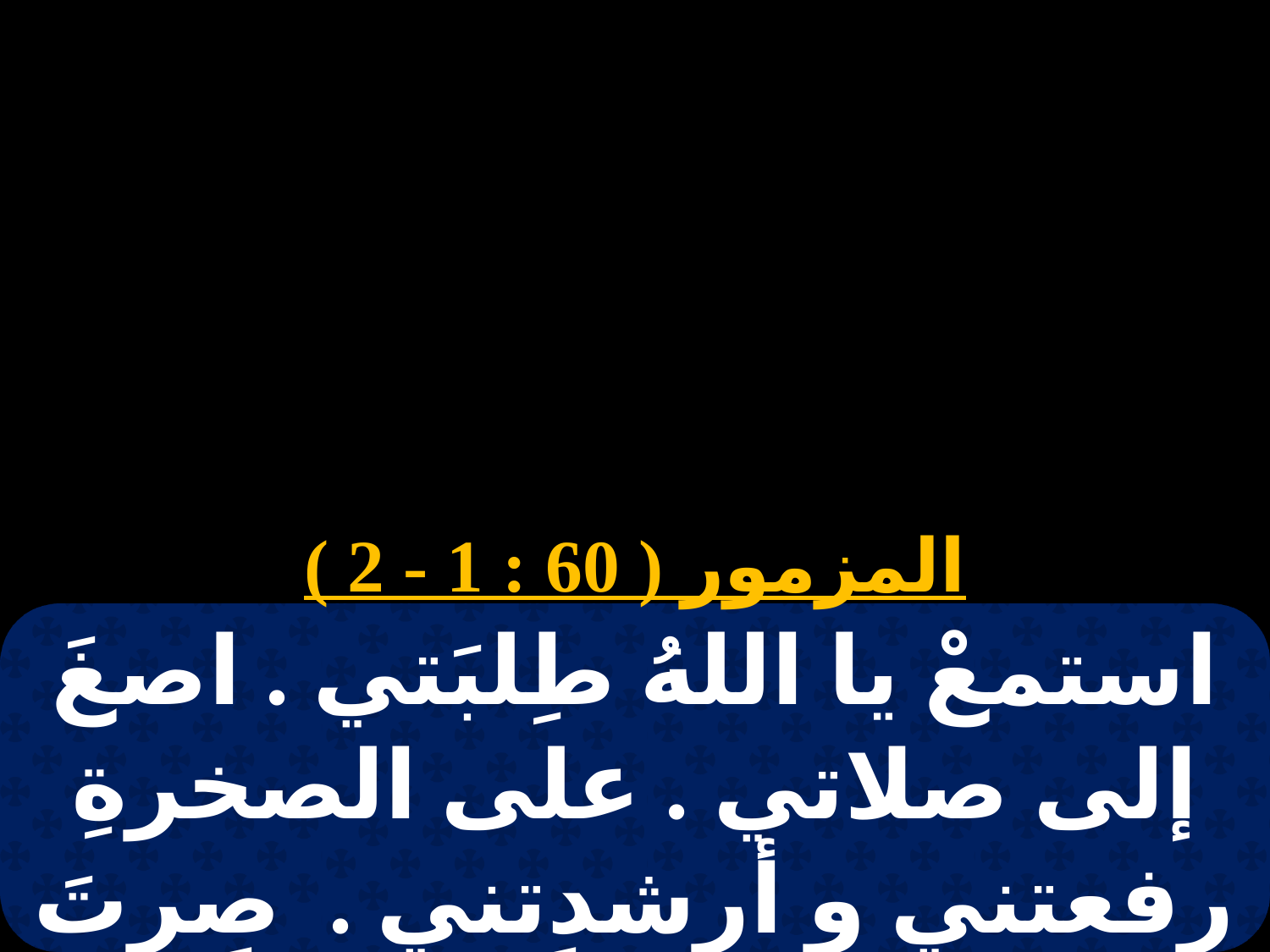

المزمور ( 60 : 1 - 2 )
استمعْ يا اللهُ طِلبَتي . اصغَ إلى صلاتي . على الصخرةِ رفعتني و أرشدتني .  صرتَ رجائي و بُرجاً  حصيناً .